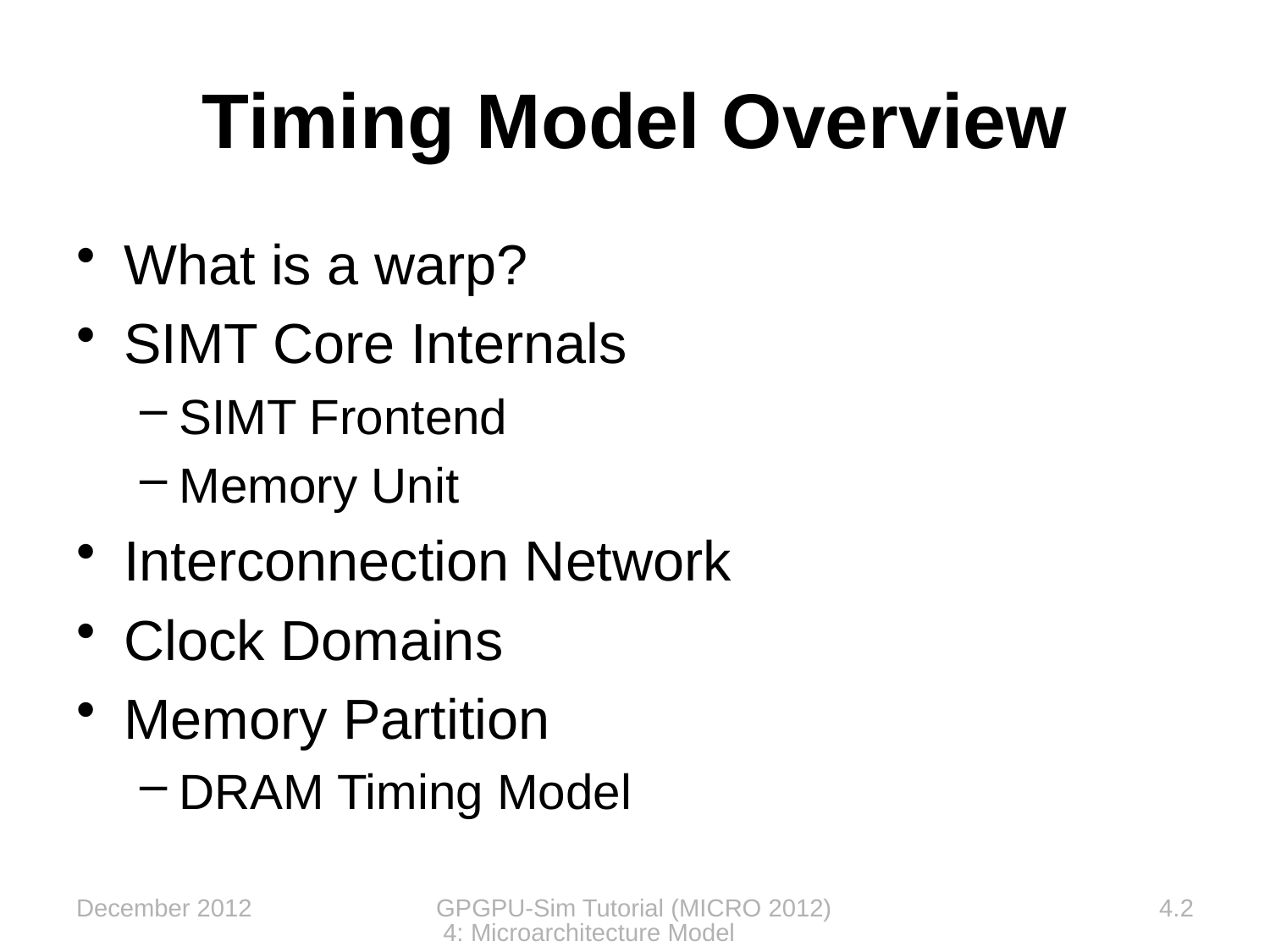

# Timing Model Overview
What is a warp?
SIMT Core Internals
SIMT Frontend
Memory Unit
Interconnection Network
Clock Domains
Memory Partition
DRAM Timing Model
December 2012
GPGPU-Sim Tutorial (MICRO 2012) 4: Microarchitecture Model
4.2